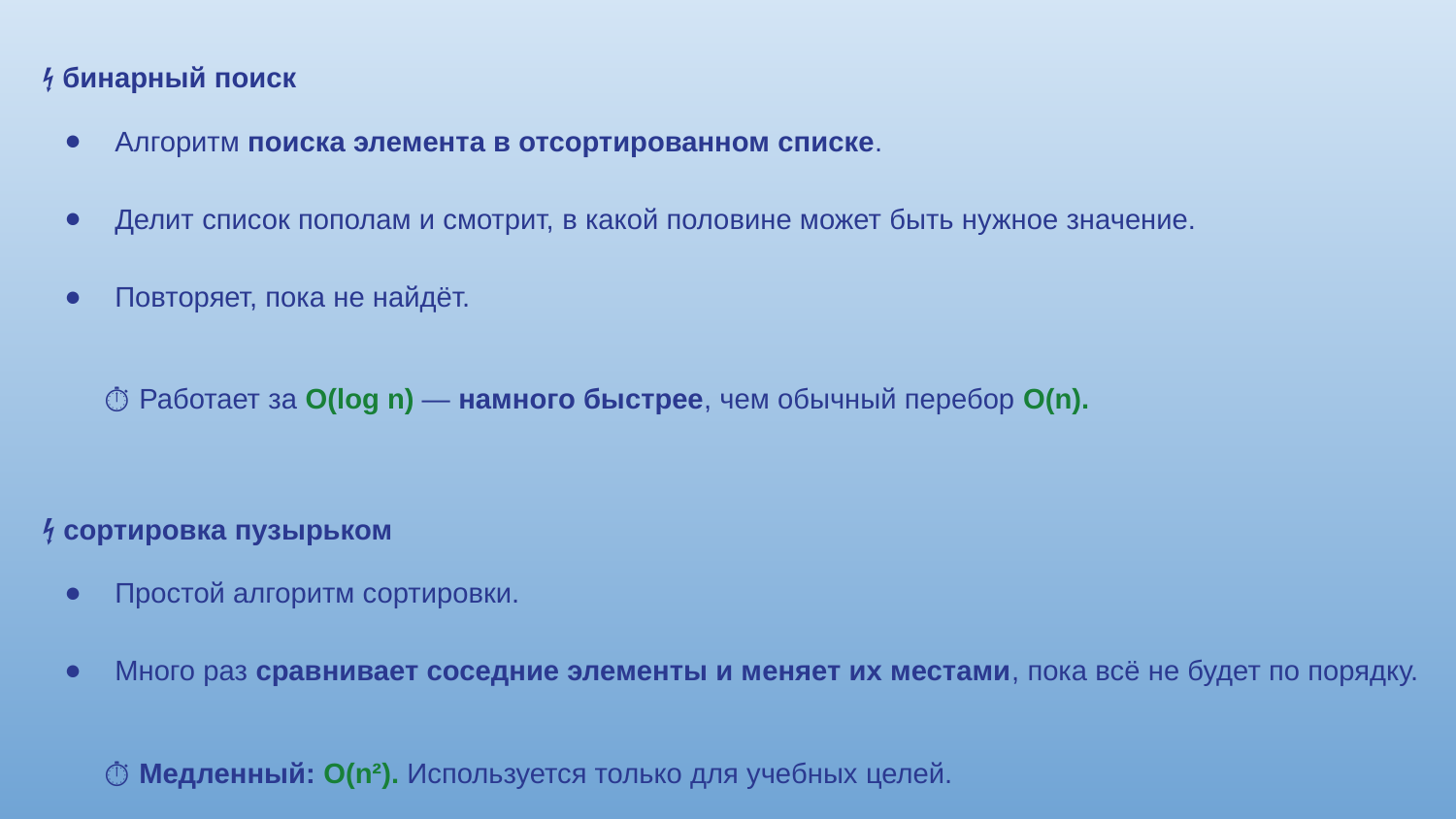

⚡ бинарный поиск
Алгоритм поиска элемента в отсортированном списке.
Делит список пополам и смотрит, в какой половине может быть нужное значение.
Повторяет, пока не найдёт.
⏱ Работает за O(log n) — намного быстрее, чем обычный перебор O(n).

⚡ сортировка пузырьком
Простой алгоритм сортировки.
Много раз сравнивает соседние элементы и меняет их местами, пока всё не будет по порядку.
⏱ Медленный: O(n²). Используется только для учебных целей.